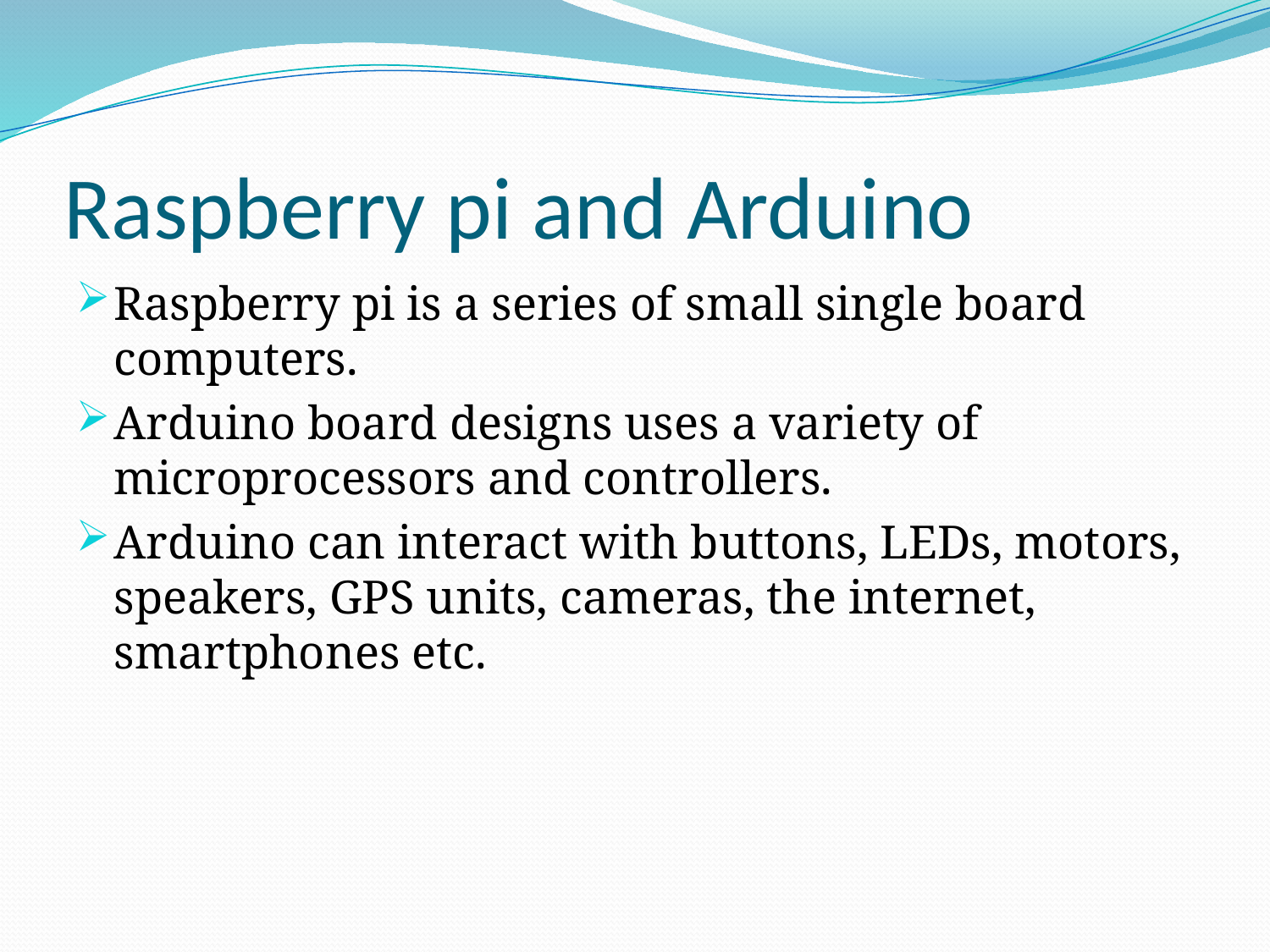

# Raspberry pi and Arduino
Raspberry pi is a series of small single board computers.
Arduino board designs uses a variety of microprocessors and controllers.
Arduino can interact with buttons, LEDs, motors, speakers, GPS units, cameras, the internet, smartphones etc.